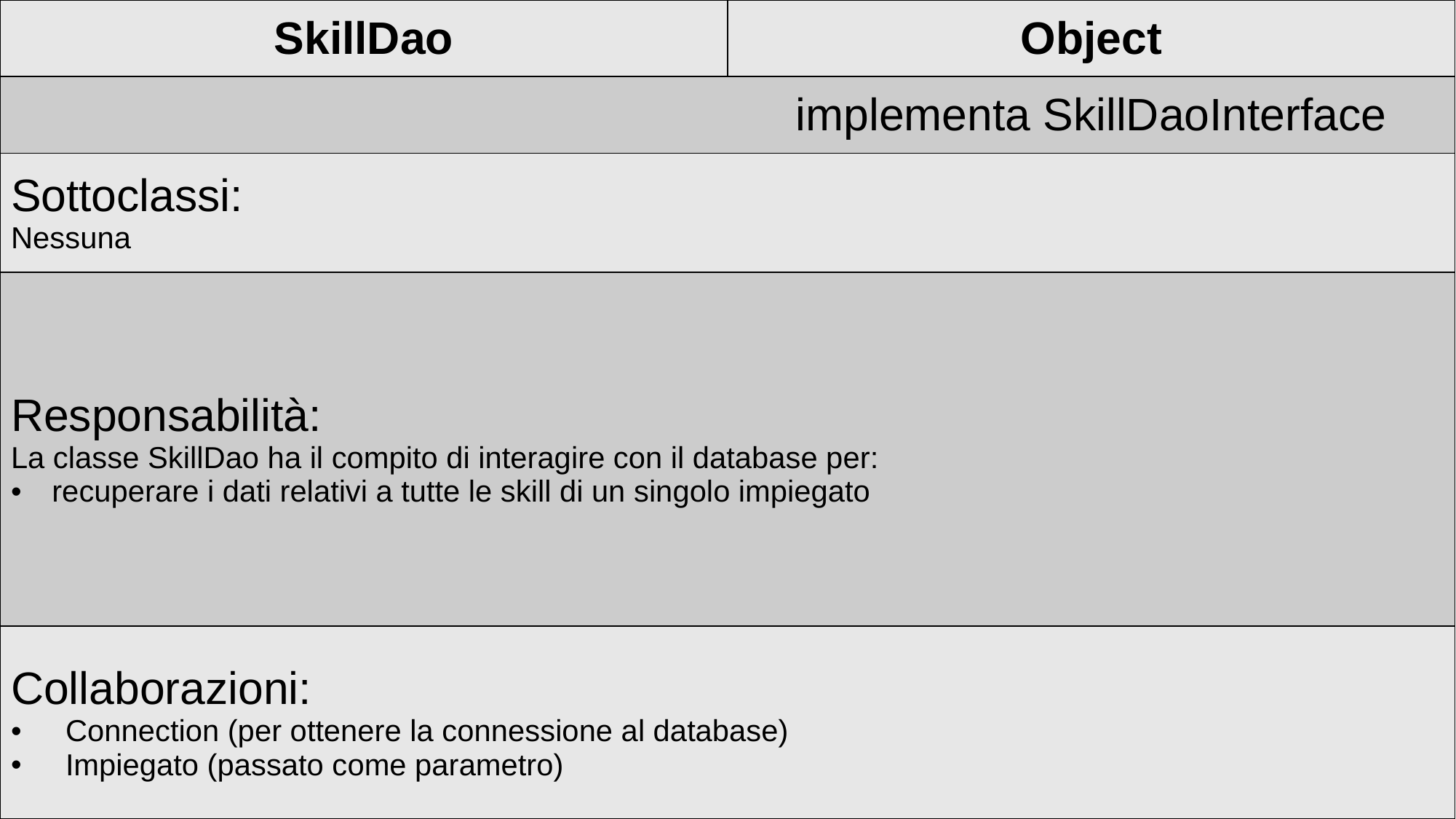

| SkillDao | Object |
| --- | --- |
|  | implementa SkillDaoInterface |
| Sottoclassi: Nessuna |  |
| Responsabilità: La classe SkillDao ha il compito di interagire con il database per: recuperare i dati relativi a tutte le skill di un singolo impiegato |  |
| Collaborazioni: Connection (per ottenere la connessione al database) Impiegato (passato come parametro) |  |